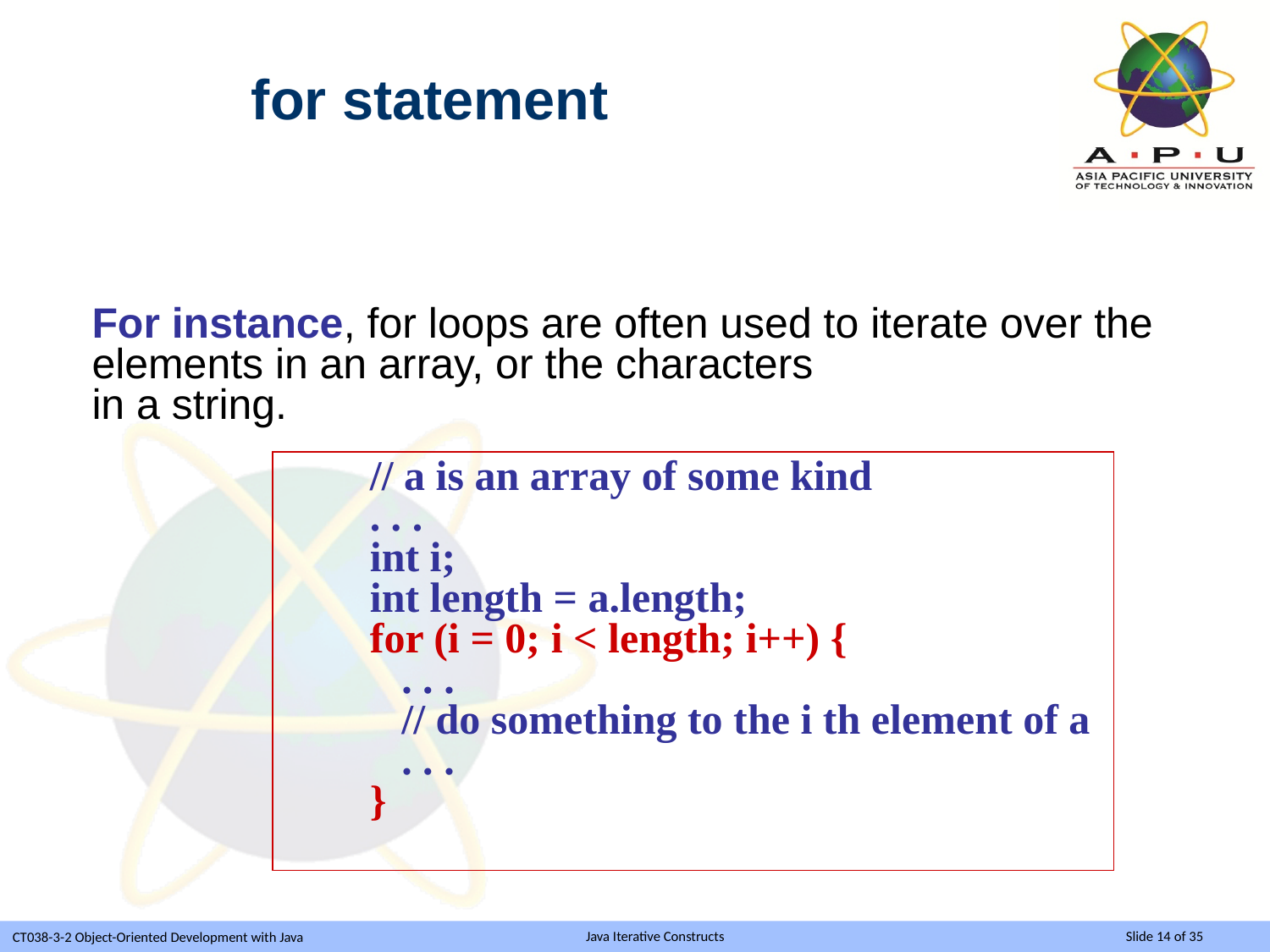

for statement

For instance, for loops are often used to iterate over the elements in an array, or the characters
in a string.
        // a is an array of some kind
        . . .
        int i;
        int length = a.length;
        for (i = 0; i < length; i++) {
           . . .
           // do something to the i th element of a
           . . .
        }